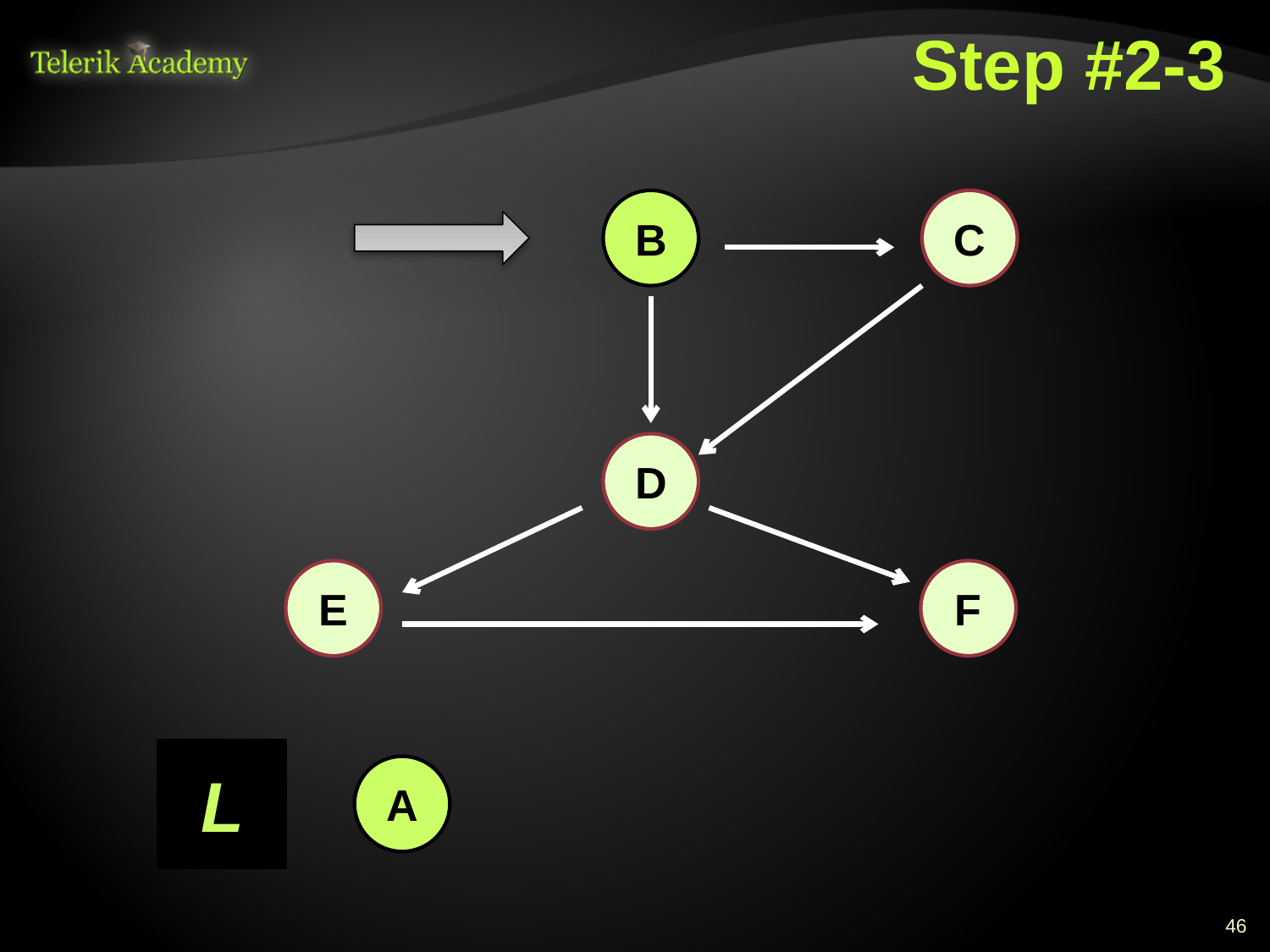

# Step #2-3
B
C

D
E
F
L
A
46